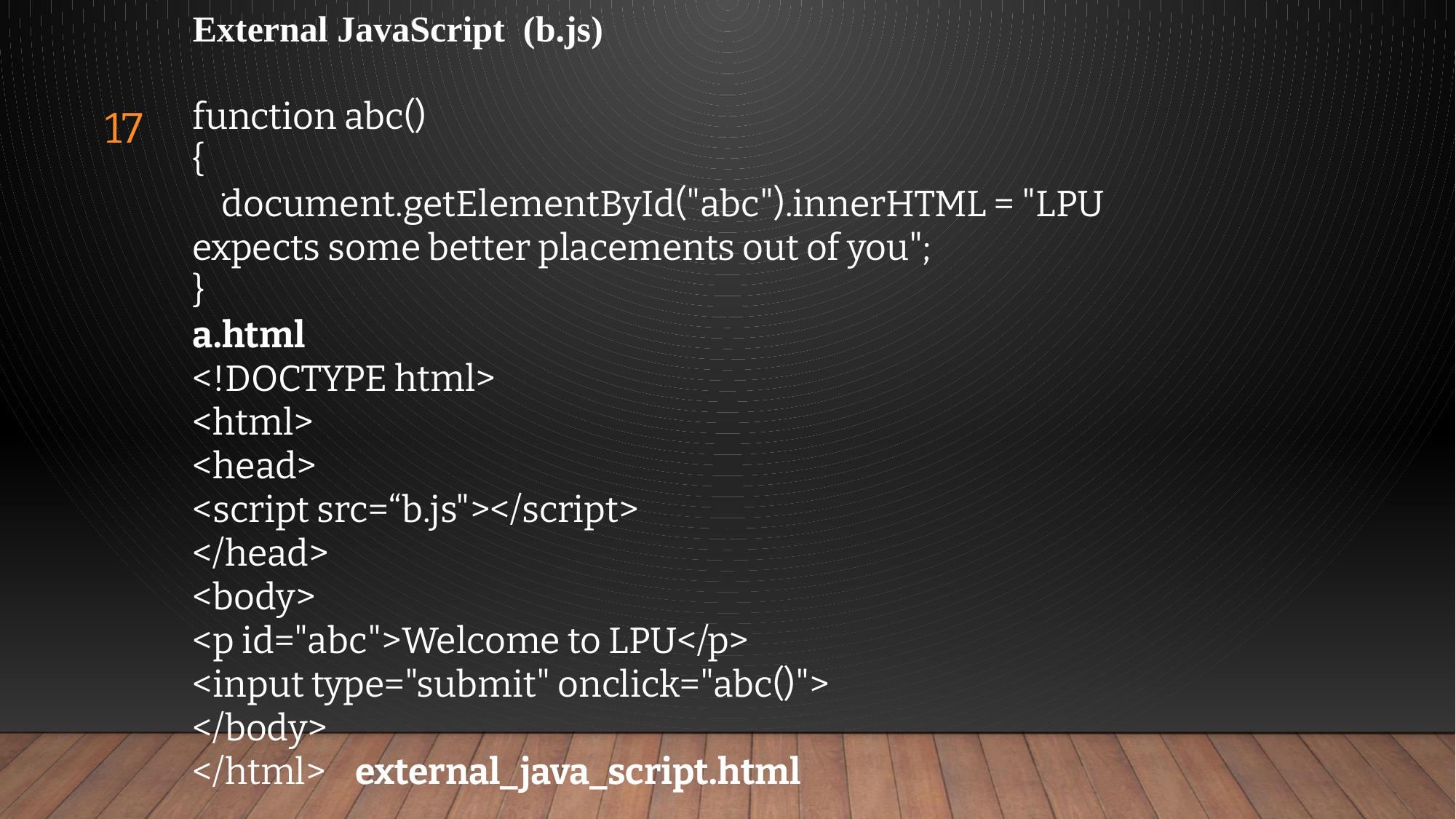

External JavaScript  (b.js)

function abc()
{
    document.getElementById("abc").innerHTML = "LPU expects some better placements out of you";
}
a.html
<!DOCTYPE html>
<html>
<head>
<script src=“b.js"></script>
</head>
<body>
<p id="abc">Welcome to LPU</p>
<input type="submit" onclick="abc()">
</body>
</html>    external_java_script.html
17
.